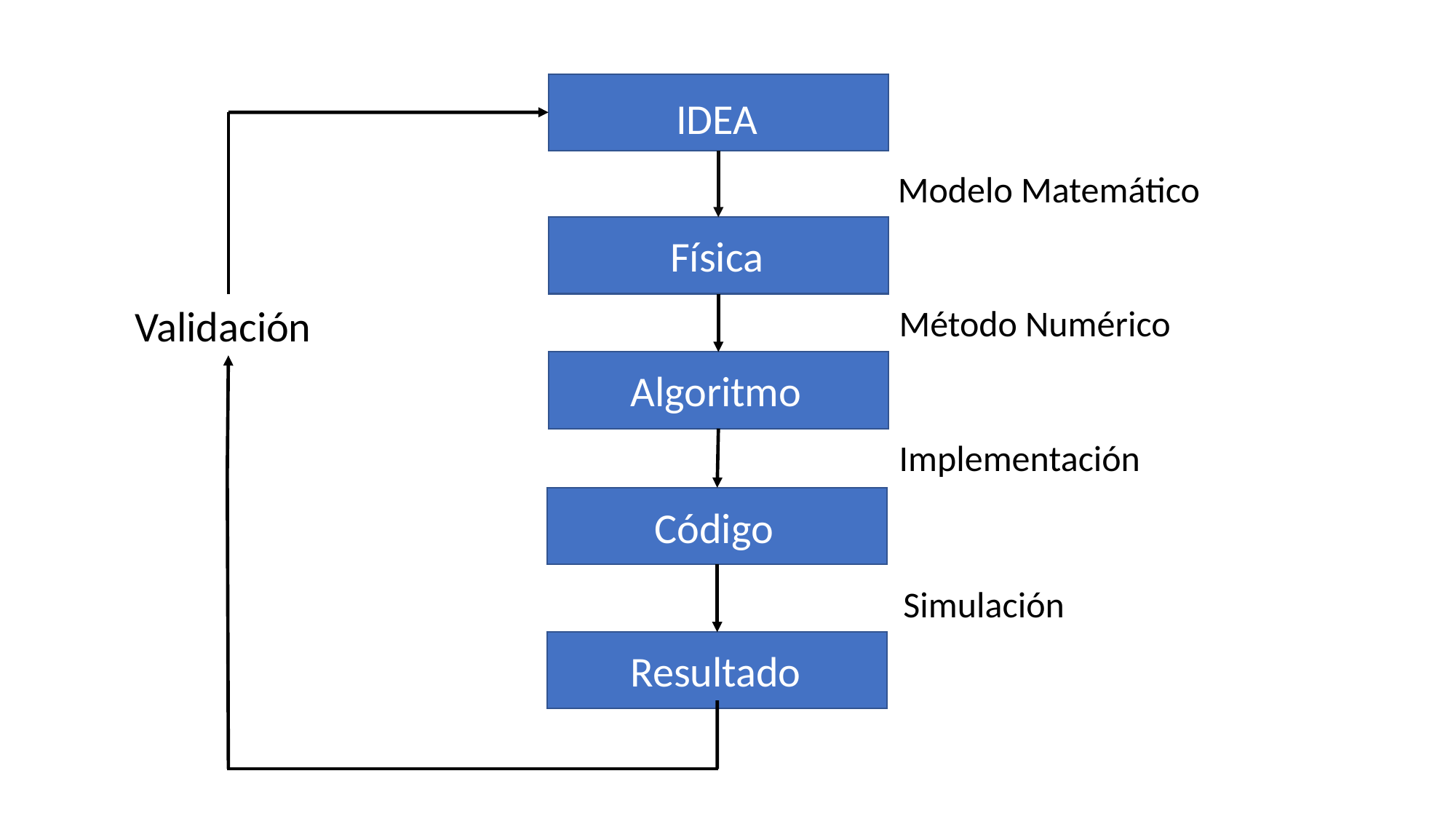

IDEA
Modelo Matemático

Física
Validación
Método Numérico

Algoritmo
Implementación

Código
Simulación

Resultado